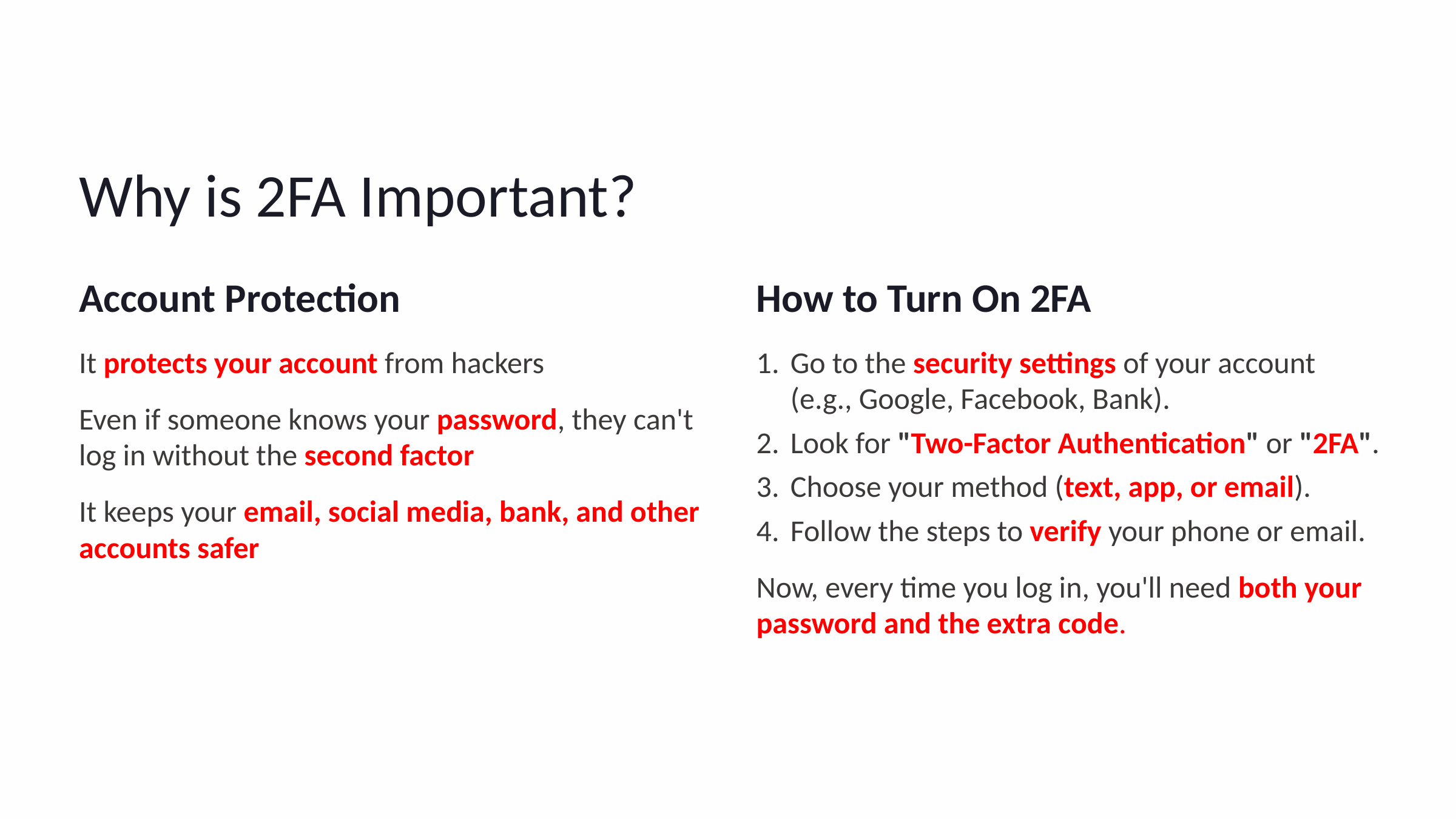

Why is 2FA Important?
Account Protection
How to Turn On 2FA
It protects your account from hackers
Go to the security settings of your account (e.g., Google, Facebook, Bank).
Even if someone knows your password, they can't log in without the second factor
Look for "Two-Factor Authentication" or "2FA".
Choose your method (text, app, or email).
It keeps your email, social media, bank, and other accounts safer
Follow the steps to verify your phone or email.
Now, every time you log in, you'll need both your password and the extra code.